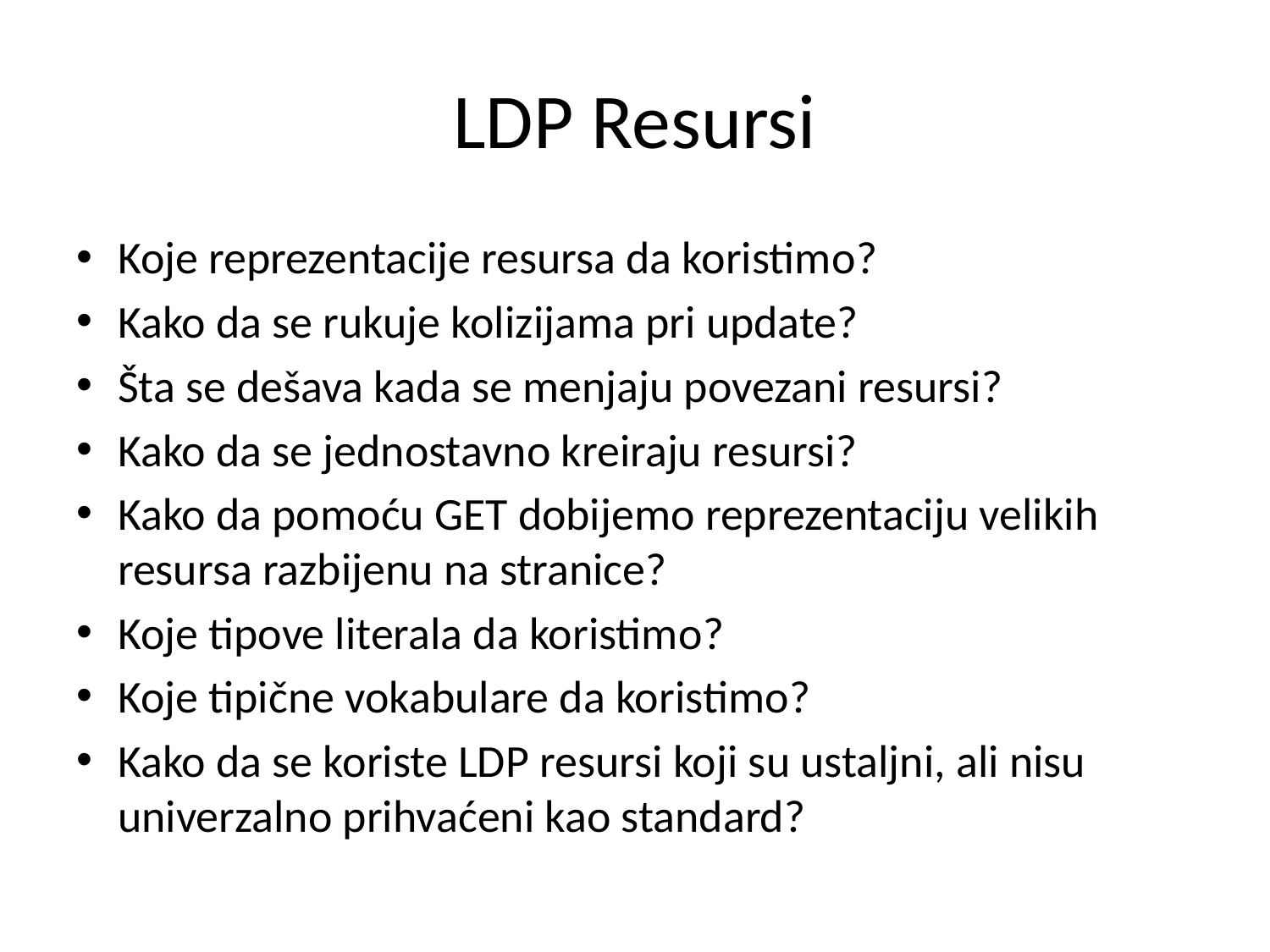

# LDP Resursi
Koje reprezentacije resursa da koristimo?
Kako da se rukuje kolizijama pri update?
Šta se dešava kada se menjaju povezani resursi?
Kako da se jednostavno kreiraju resursi?
Kako da pomoću GET dobijemo reprezentaciju velikih resursa razbijenu na stranice?
Koje tipove literala da koristimo?
Koje tipične vokabulare da koristimo?
Kako da se koriste LDP resursi koji su ustaljni, ali nisu univerzalno prihvaćeni kao standard?